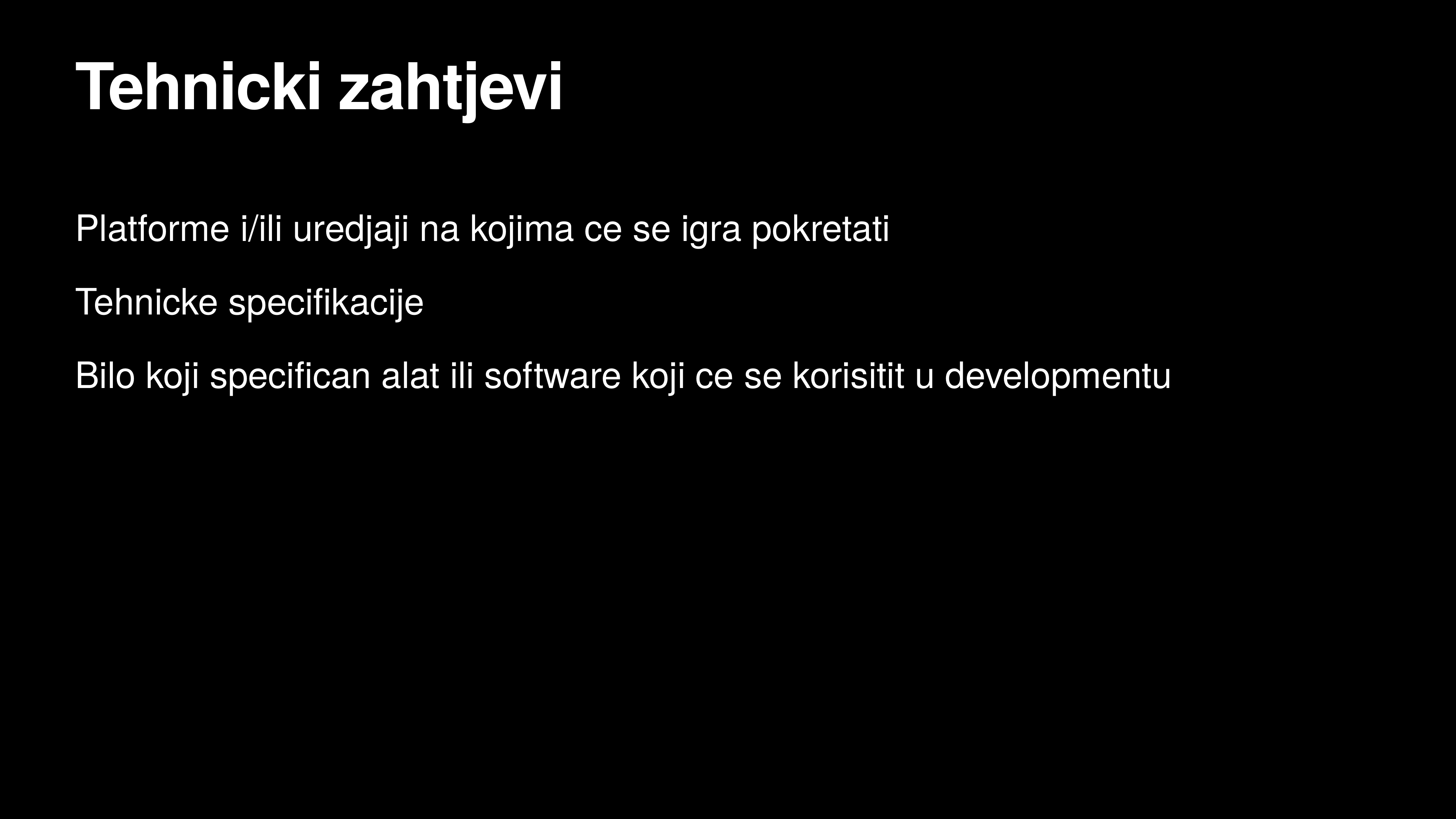

# Tehnicki zahtjevi
Platforme i/ili uredjaji na kojima ce se igra pokretati
Tehnicke specifikacije
Bilo koji specifican alat ili software koji ce se korisitit u developmentu